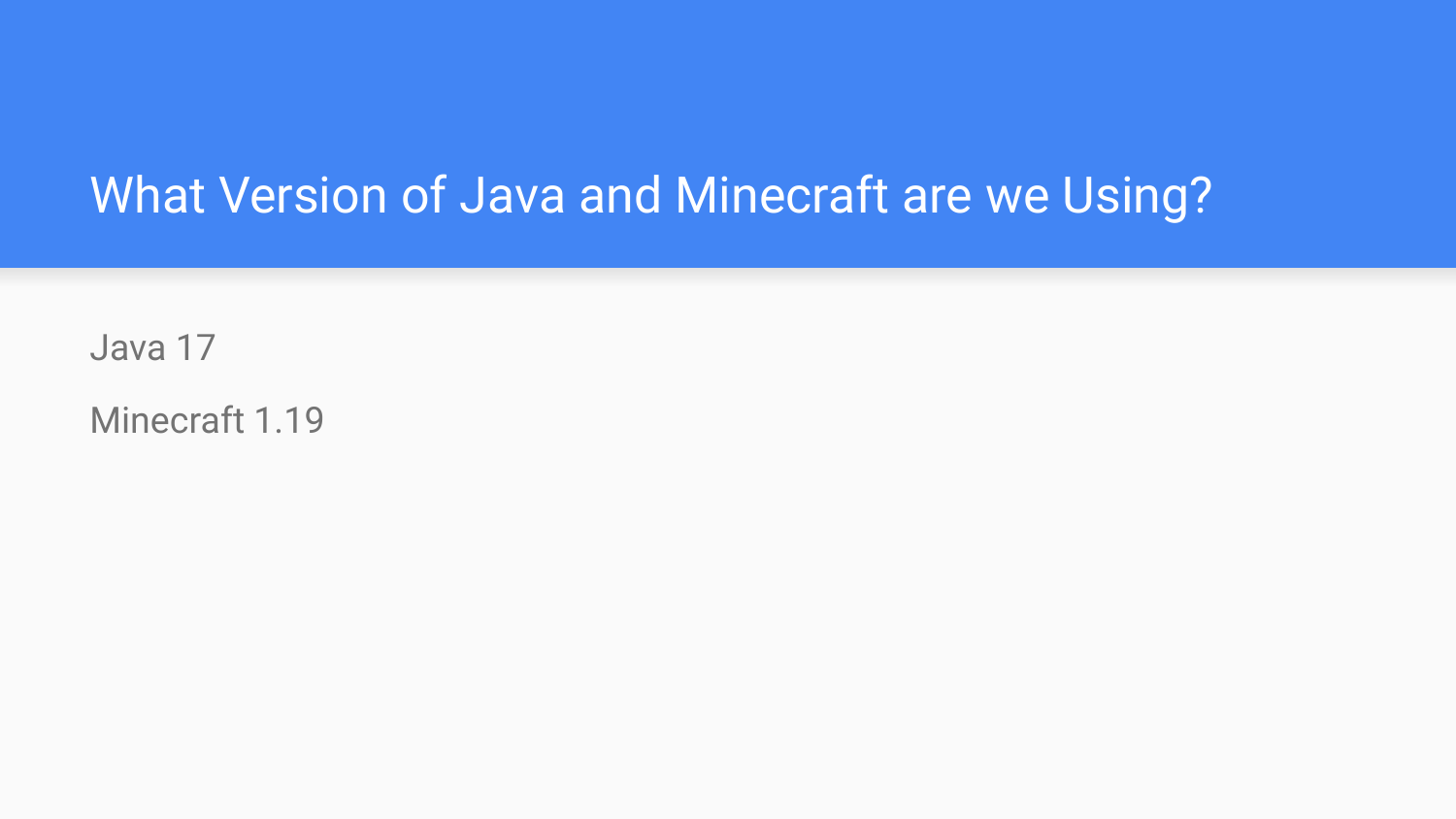

# What Version of Java and Minecraft are we Using?
Java 17
Minecraft 1.19